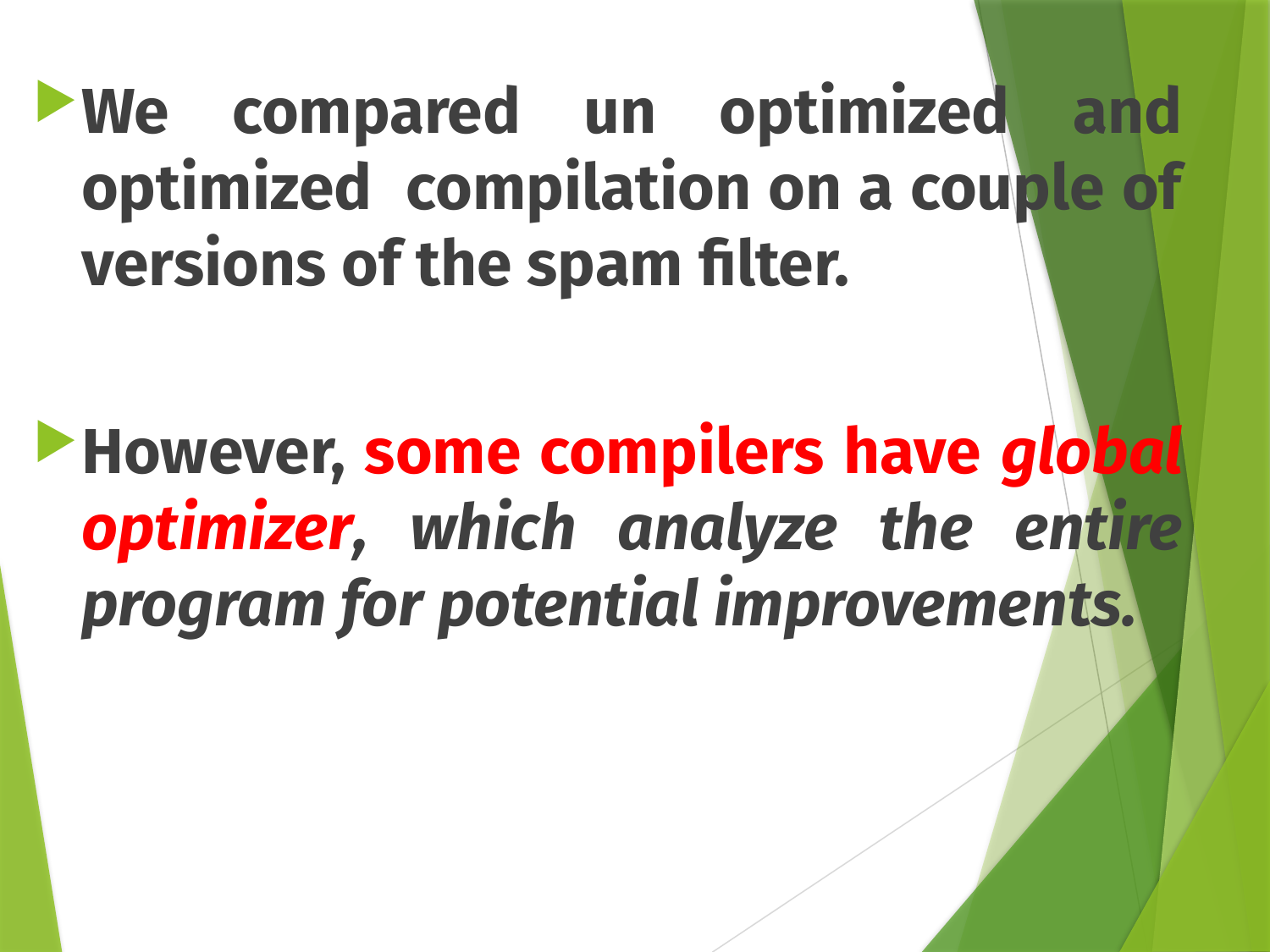

We compared un optimized and optimized  compilation on a couple of versions of the spam filter.

However, some compilers have global optimizer, which analyze the entire program for potential improvements.
#